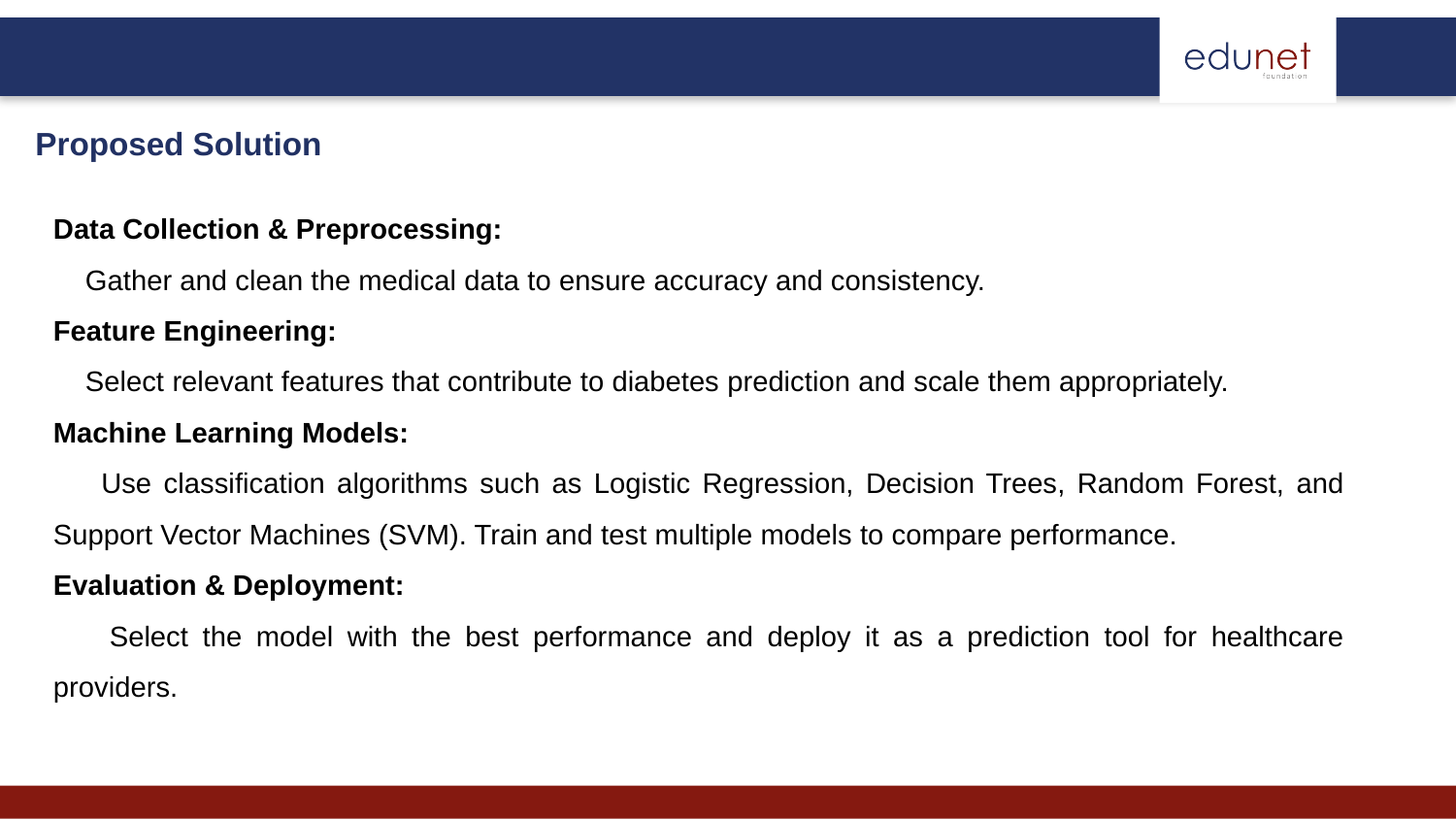

Proposed Solution
Data Collection & Preprocessing:
    Gather and clean the medical data to ensure accuracy and consistency.
Feature Engineering:
    Select relevant features that contribute to diabetes prediction and scale them appropriately.
Machine Learning Models:
    Use classification algorithms such as Logistic Regression, Decision Trees, Random Forest, and Support Vector Machines (SVM). Train and test multiple models to compare performance.
Evaluation & Deployment:
    Select the model with the best performance and deploy it as a prediction tool for healthcare providers.